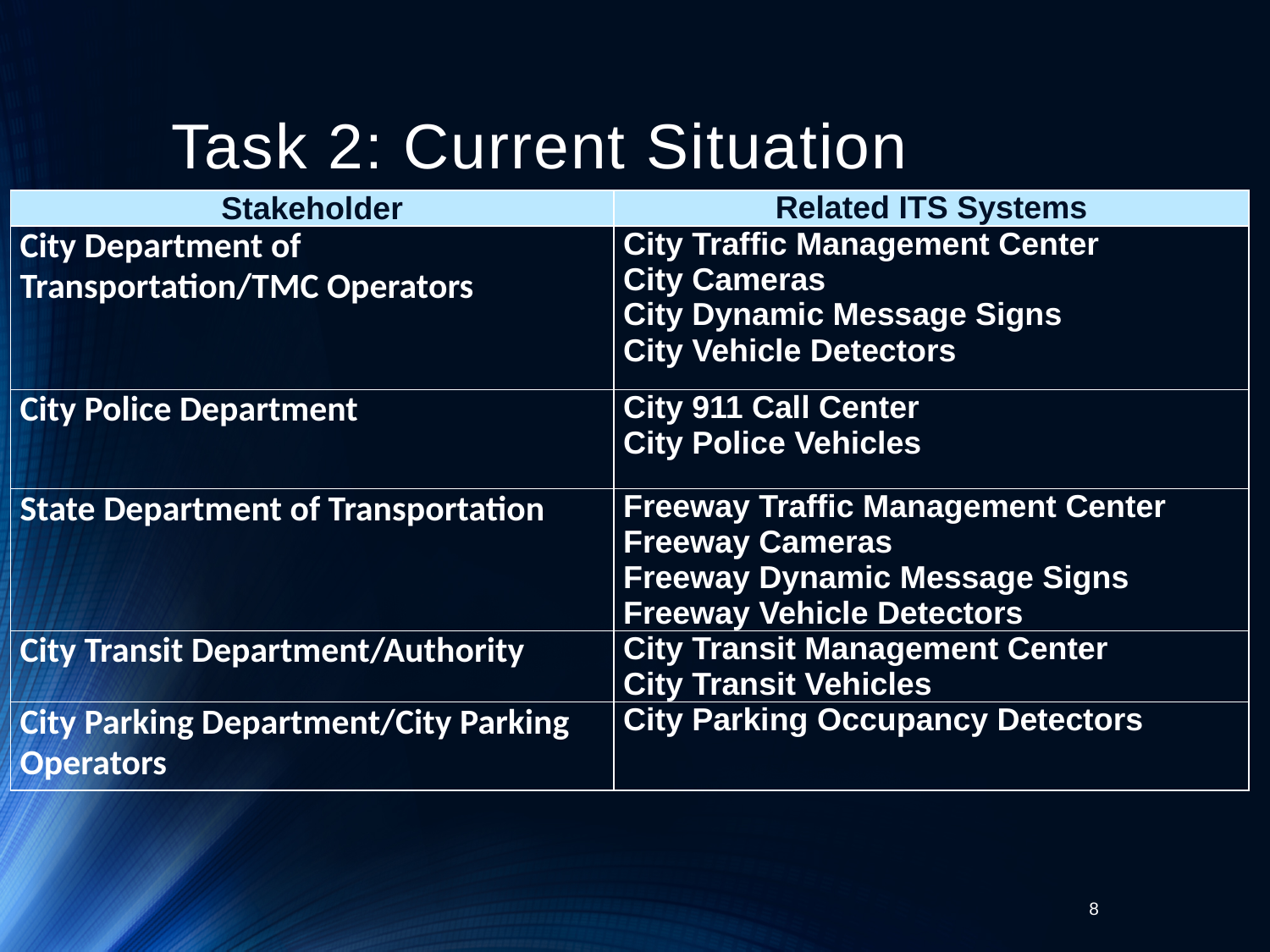

# Task 2: Current Situation
| Stakeholder | Related ITS Systems |
| --- | --- |
| City Department of Transportation/TMC Operators | City Traffic Management Center City Cameras City Dynamic Message Signs City Vehicle Detectors |
| City Police Department | City 911 Call Center City Police Vehicles |
| State Department of Transportation | Freeway Traffic Management Center Freeway Cameras Freeway Dynamic Message Signs Freeway Vehicle Detectors |
| City Transit Department/Authority | City Transit Management Center City Transit Vehicles |
| City Parking Department/City Parking Operators | City Parking Occupancy Detectors |

8